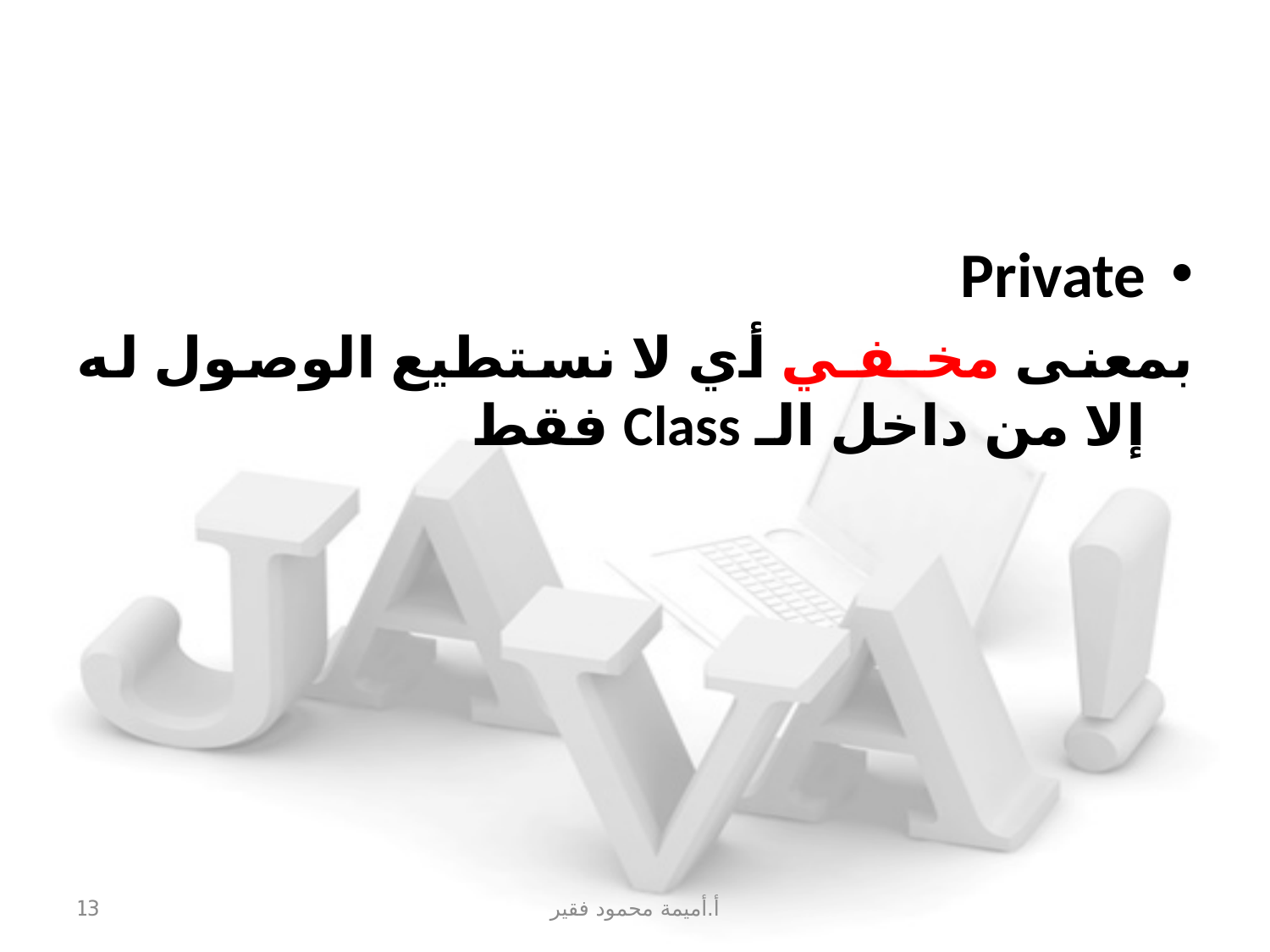

#
Private
	بمعنى مخـفـي أي لا نستطيع الوصول له إلا من داخل الـ Class فقط

13
أ.أميمة محمود فقير